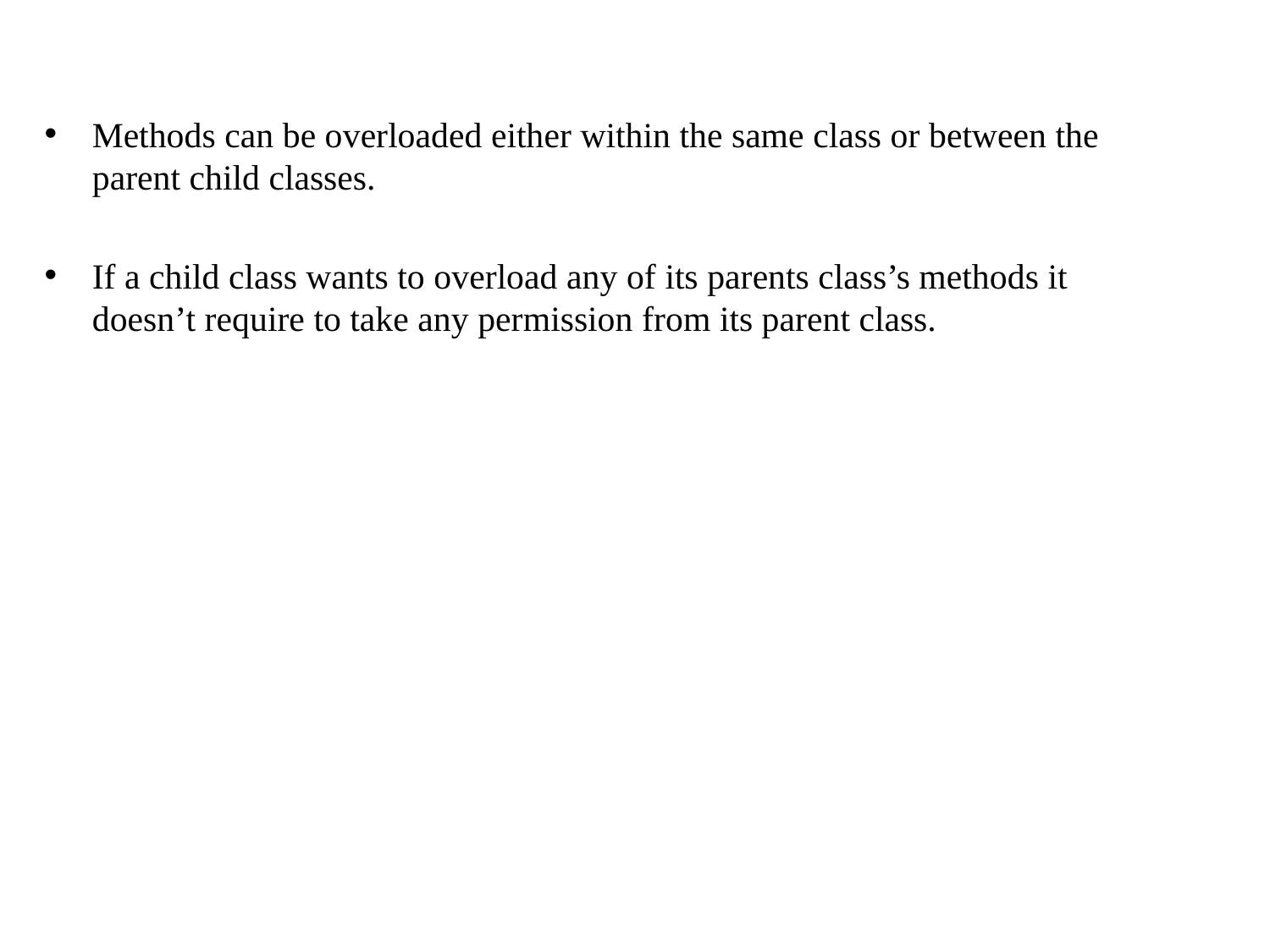

Methods can be overloaded either within the same class or between the parent child classes.

If a child class wants to overload any of its parents class’s methods it doesn’t require to take any permission from its parent class.